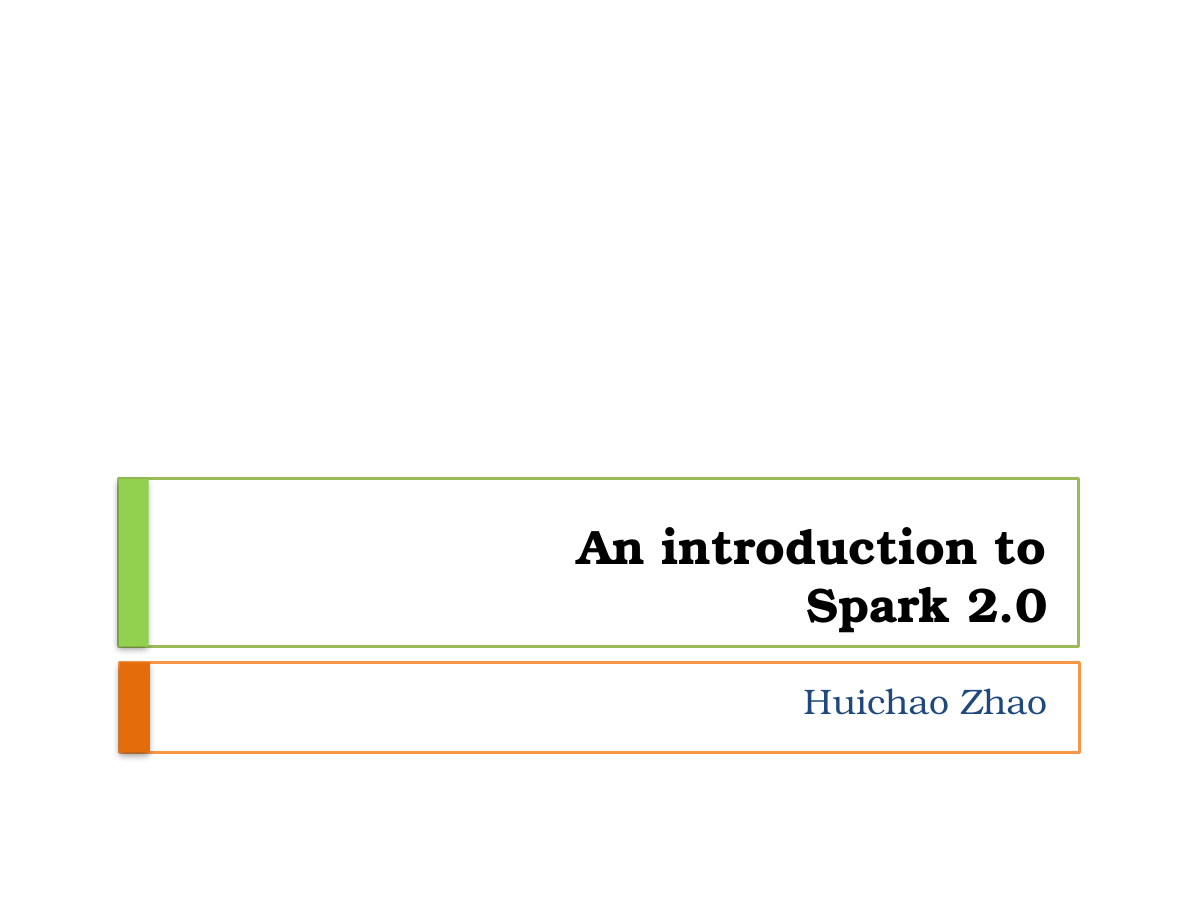

# An introduction to Spark 2.0
Huichao Zhao